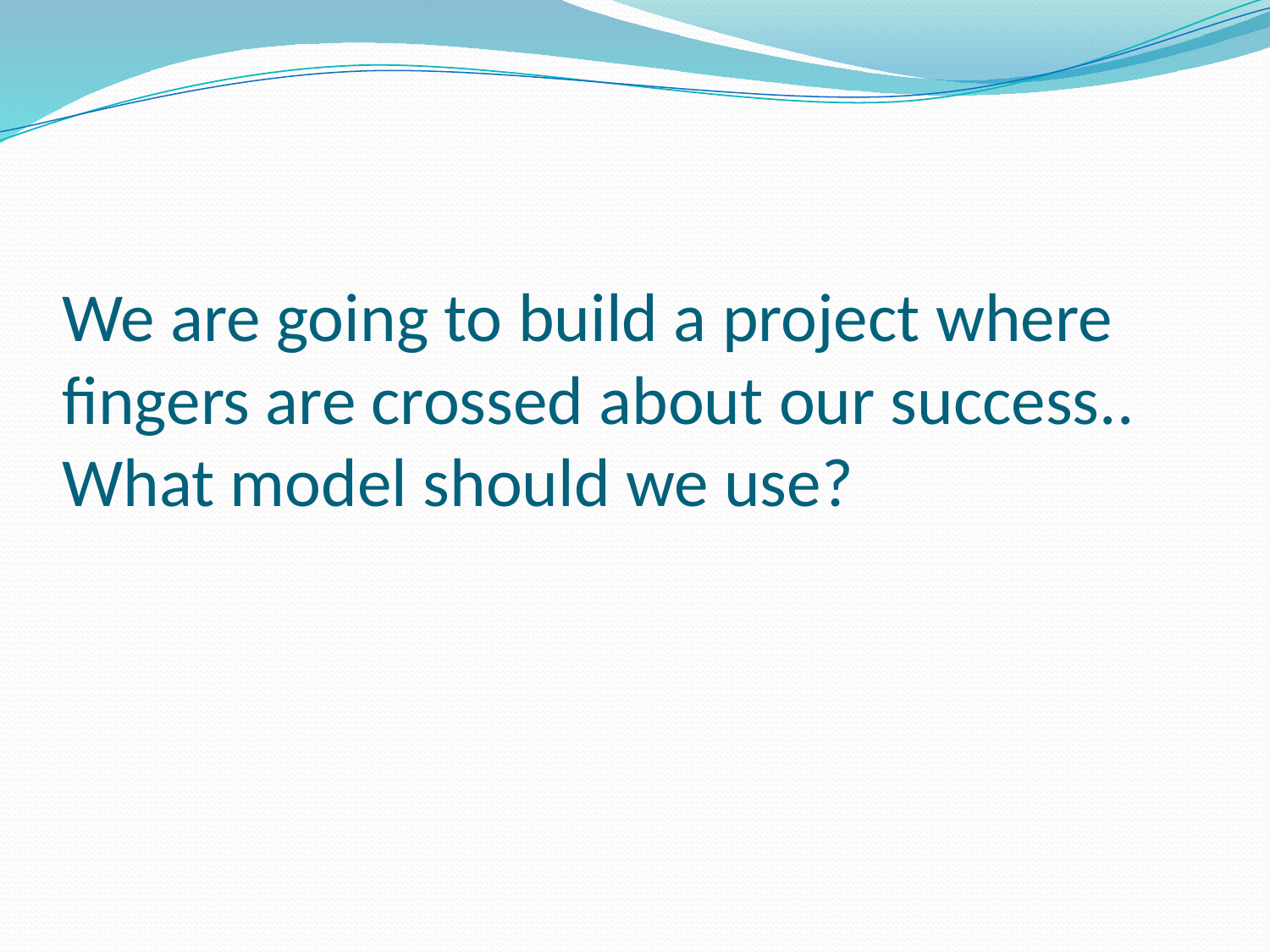

# We are going to build a project where fingers are crossed about our success.. What model should we use?